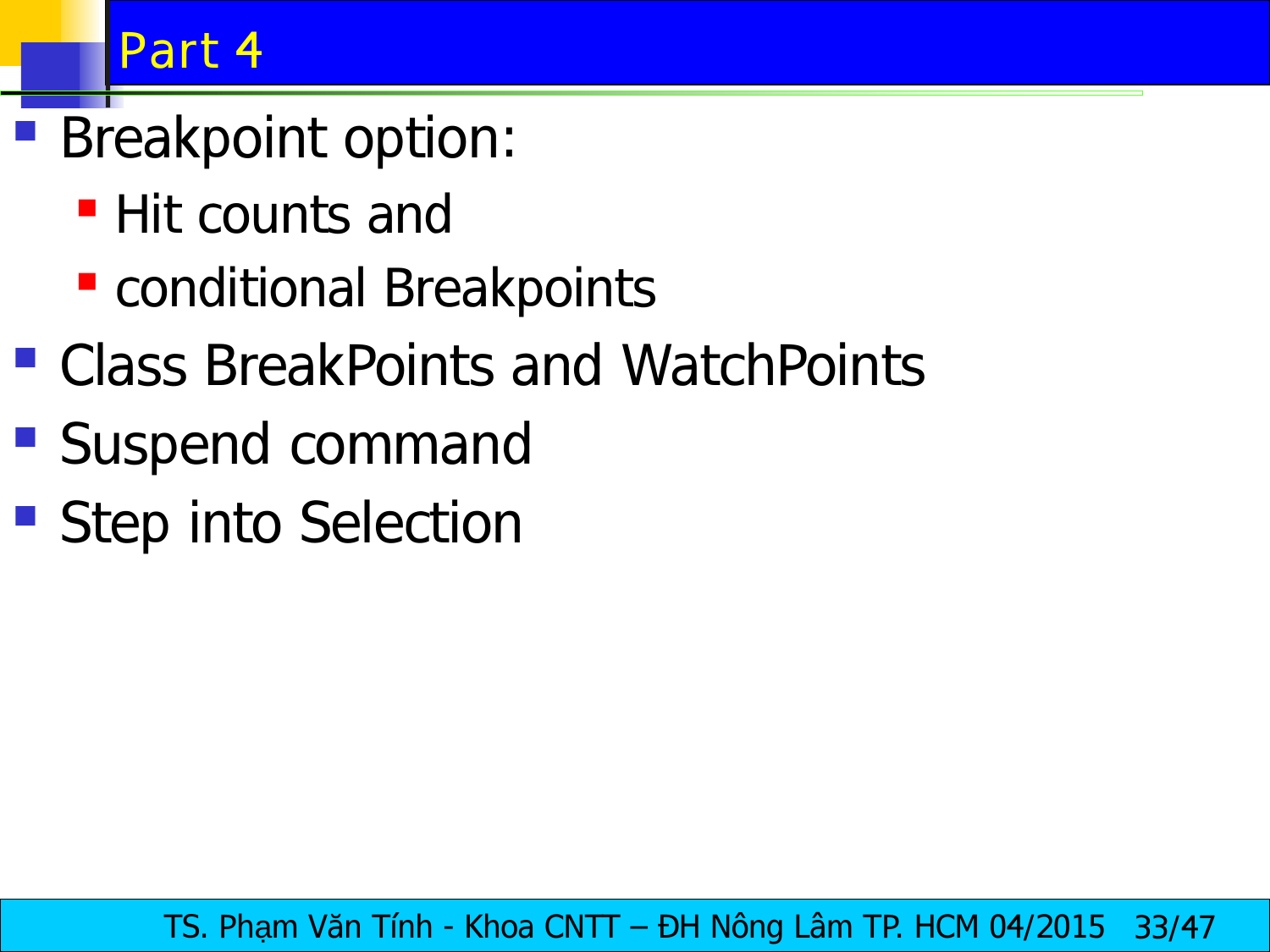

# Part 4
Breakpoint option:
Hit counts and
conditional Breakpoints
Class BreakPoints and WatchPoints
Suspend command
Step into Selection